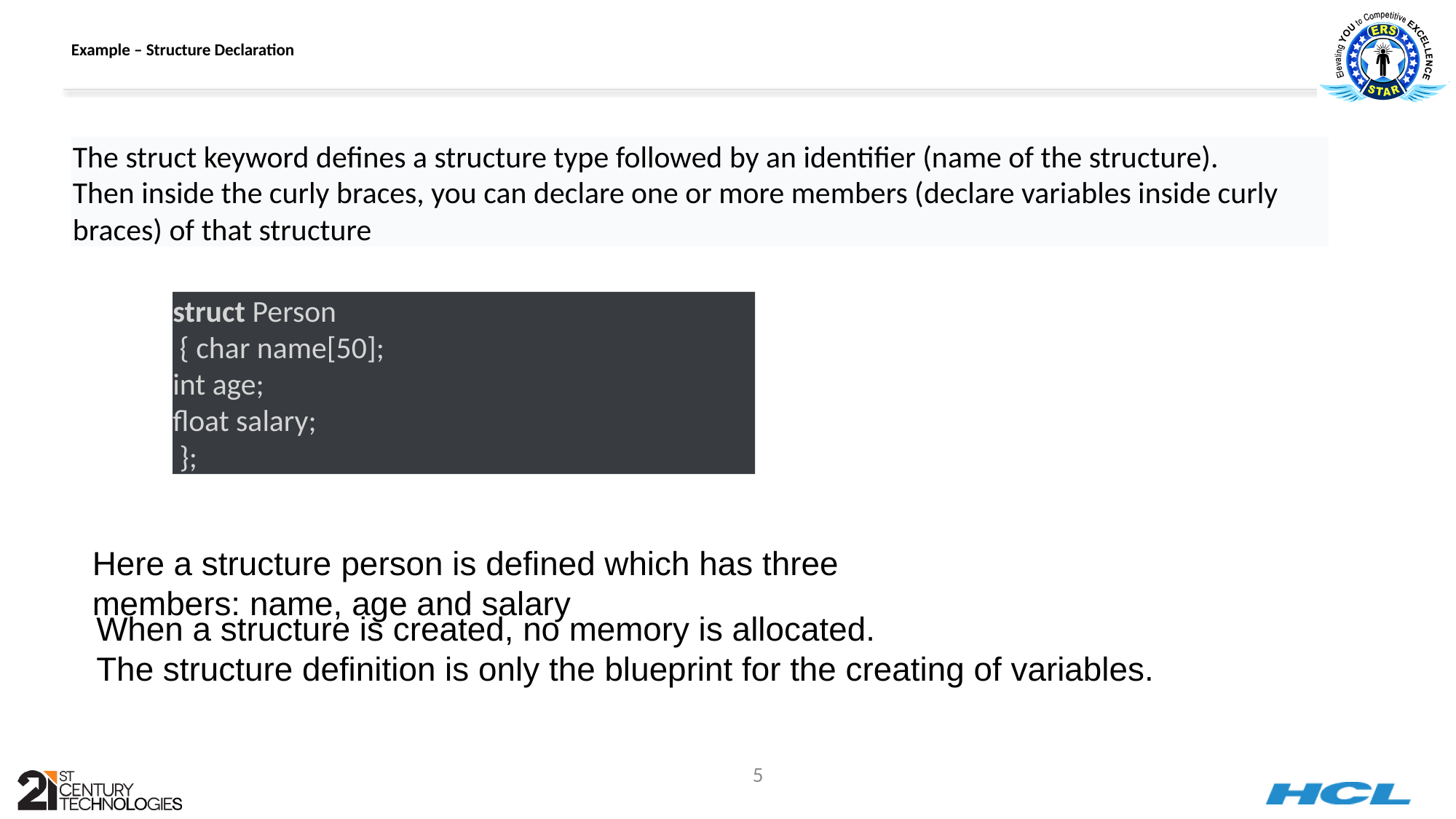

# Example – Structure Declaration
The struct keyword defines a structure type followed by an identifier (name of the structure).
Then inside the curly braces, you can declare one or more members (declare variables inside curly braces) of that structure
struct Person
 { char name[50];
int age;
float salary;
 };
Here a structure person is defined which has three members: name, age and salary
When a structure is created, no memory is allocated.
The structure definition is only the blueprint for the creating of variables.
5